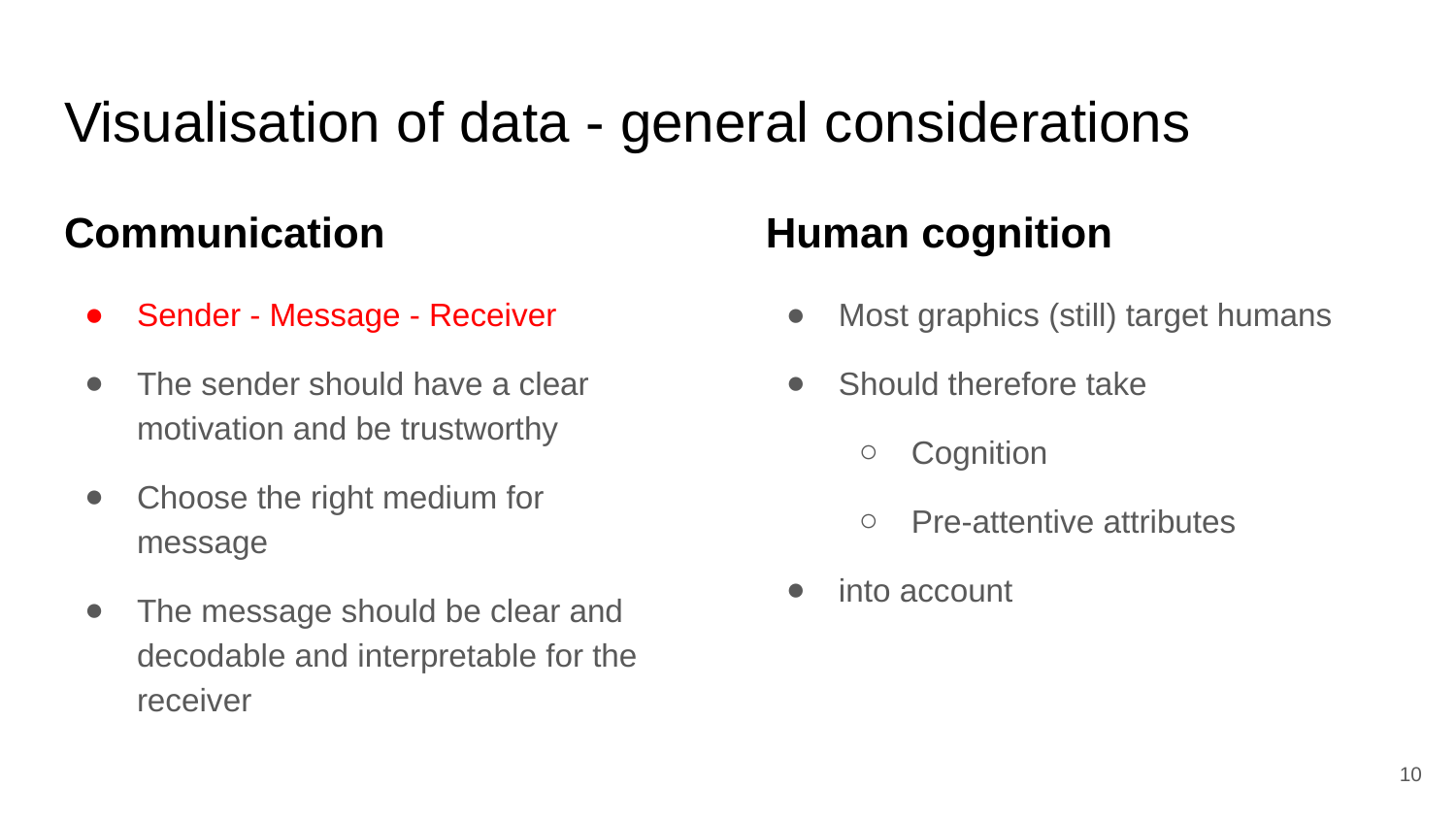

# Visualisation of data - general considerations
Communication
Sender - Message - Receiver
The sender should have a clear motivation and be trustworthy
Choose the right medium for message
The message should be clear and decodable and interpretable for the receiver
Human cognition
Most graphics (still) target humans
Should therefore take
Cognition
Pre-attentive attributes
into account
10